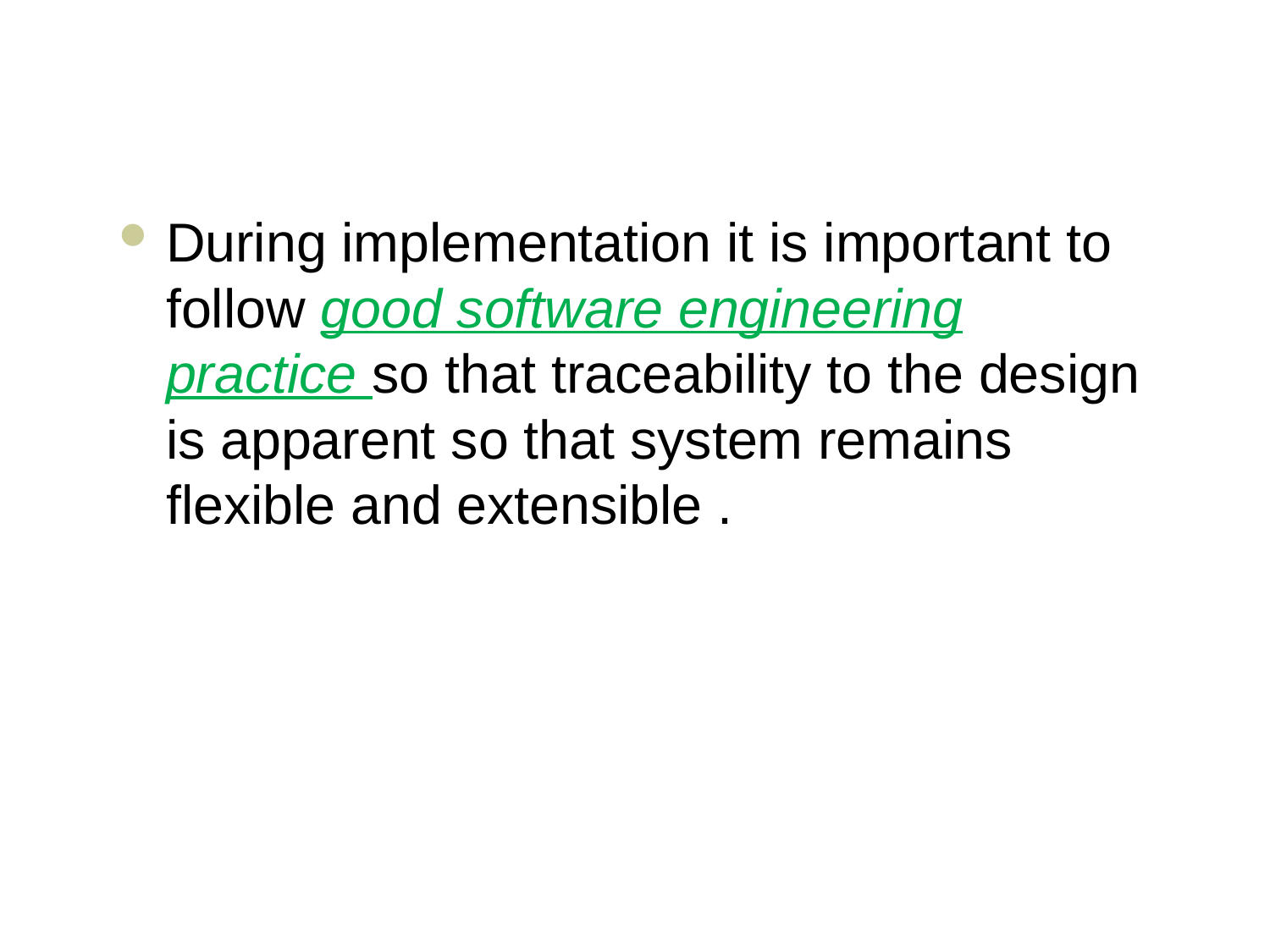

#
During implementation it is important to follow good software engineering practice so that traceability to the design is apparent so that system remains flexible and extensible .